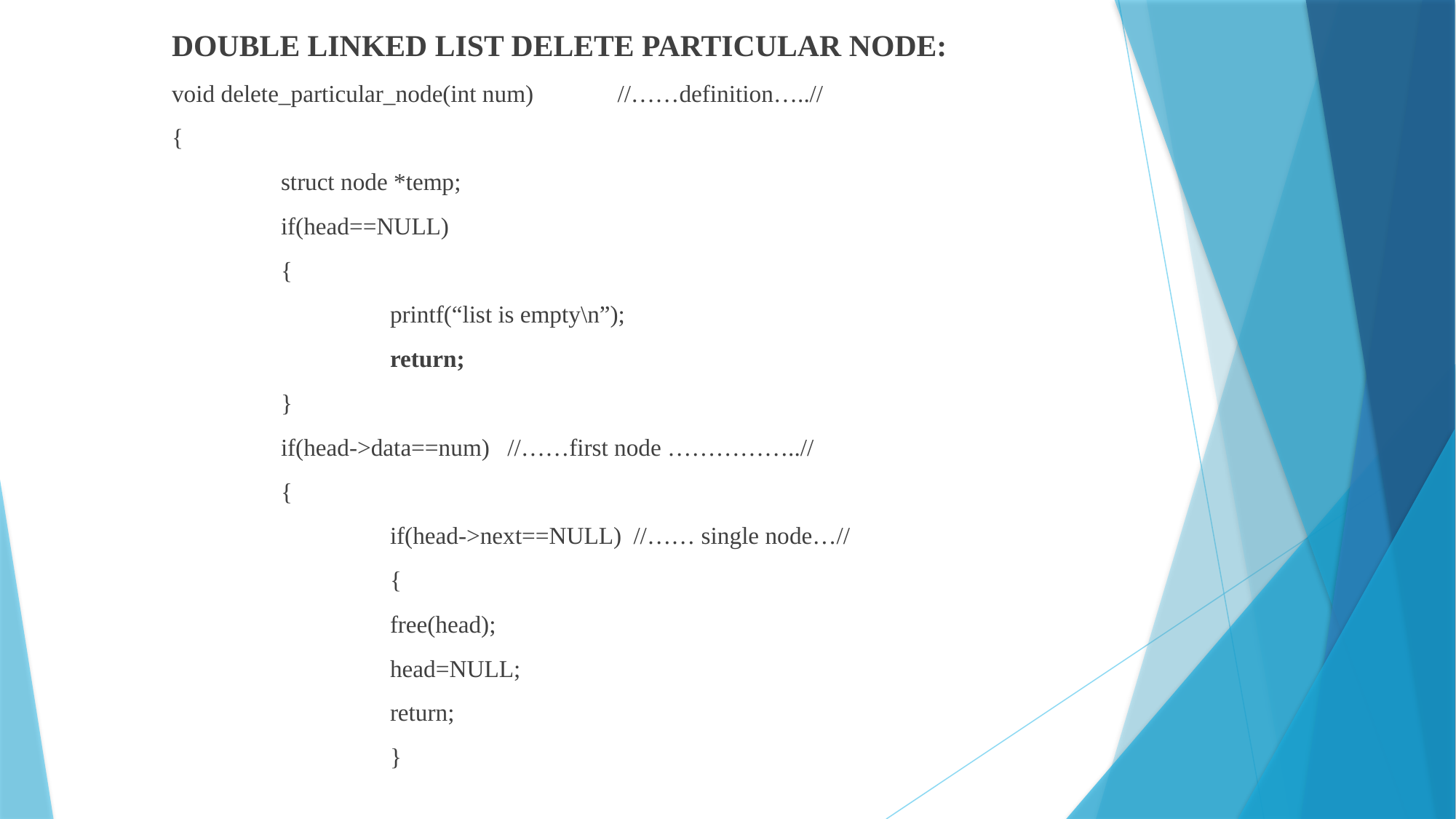

DOUBLE LINKED LIST DELETE PARTICULAR NODE:
void delete_particular_node(int num)              //……definition…..//
{
	struct node *temp;
	if(head==NULL)
	{
		printf(“list is empty\n”);
		return;
	}
	if(head->data==num)   //……first node ……………..//
	{
		if(head->next==NULL)  //…… single node…//
		{
		free(head);
		head=NULL;
		return;
		}